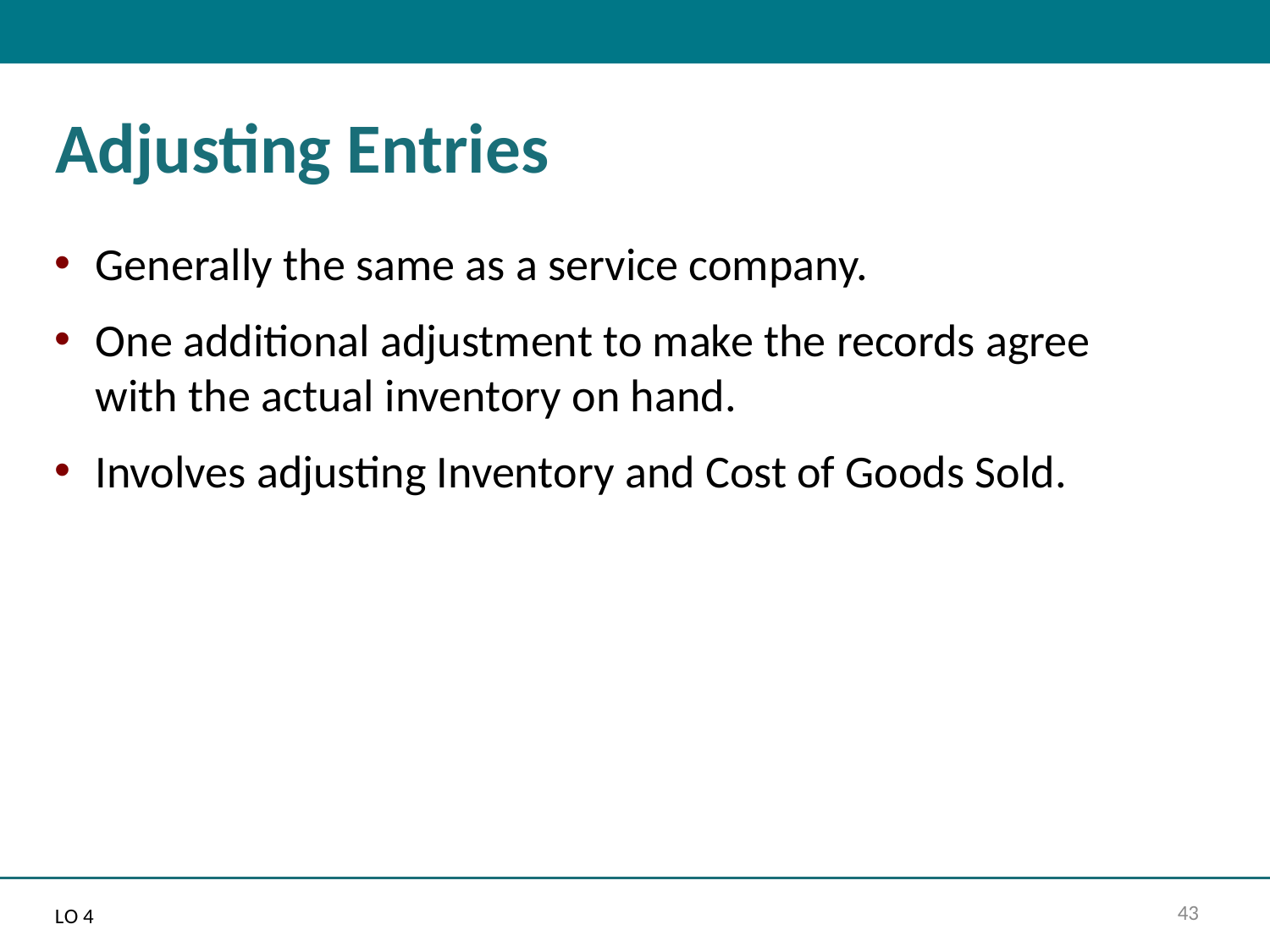

# Adjusting Entries
Generally the same as a service company.
One additional adjustment to make the records agree with the actual inventory on hand.
Involves adjusting Inventory and Cost of Goods Sold.
L O 4